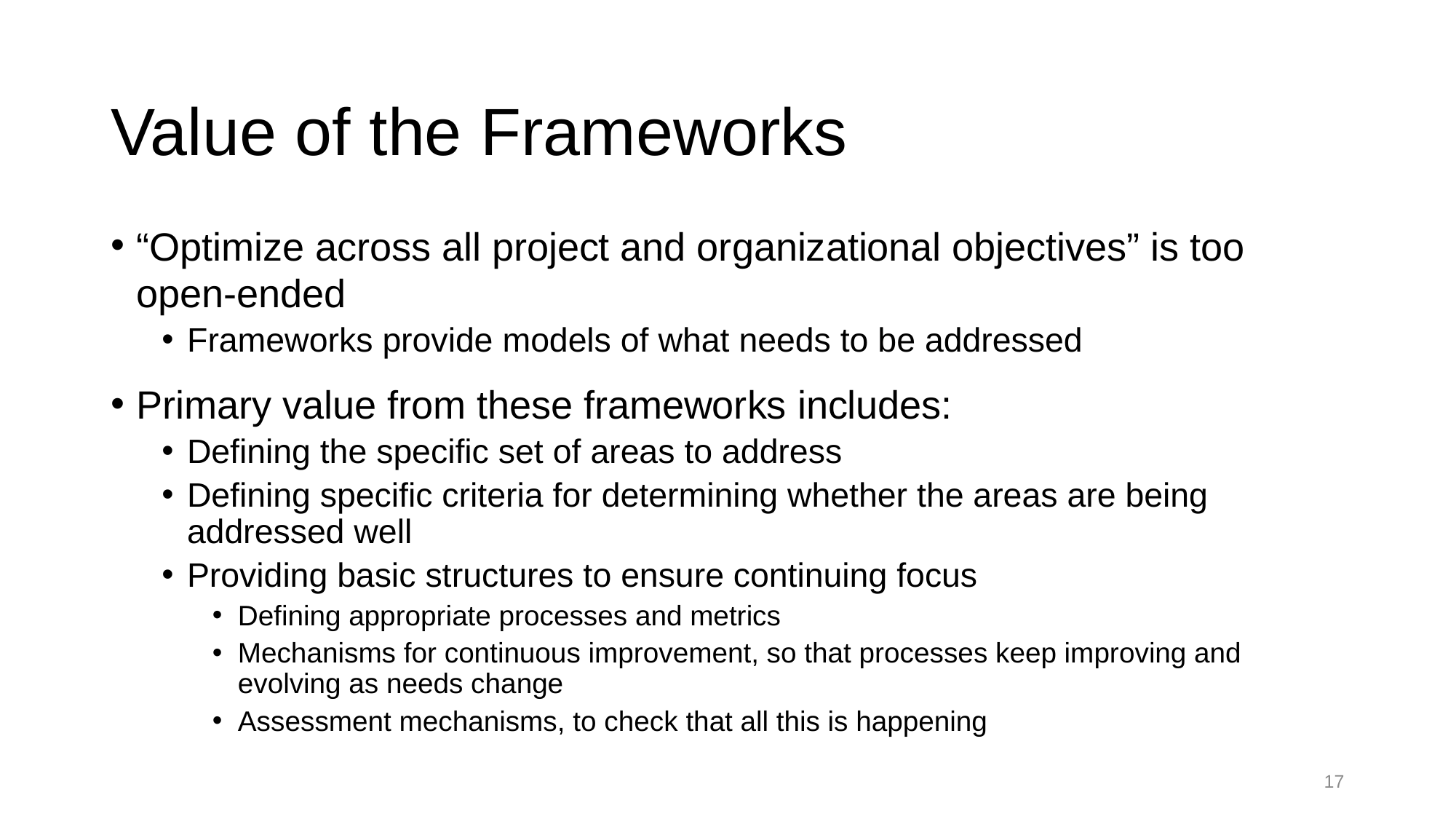

# Value of the Frameworks
“Optimize across all project and organizational objectives” is too open-ended
Frameworks provide models of what needs to be addressed
Primary value from these frameworks includes:
Defining the specific set of areas to address
Defining specific criteria for determining whether the areas are being addressed well
Providing basic structures to ensure continuing focus
Defining appropriate processes and metrics
Mechanisms for continuous improvement, so that processes keep improving and evolving as needs change
Assessment mechanisms, to check that all this is happening
17